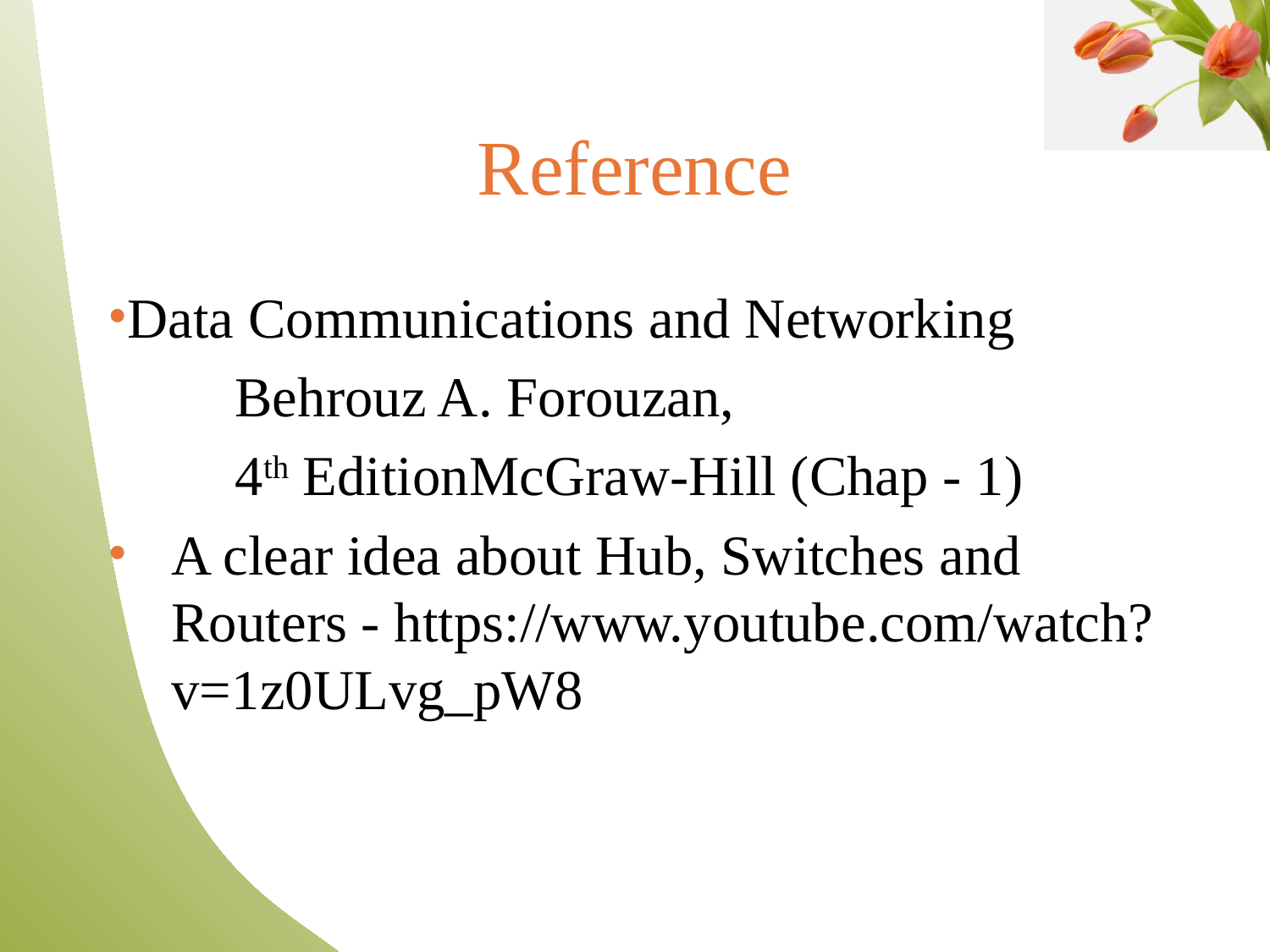

# Reference
Data Communications and Networking
	Behrouz A. Forouzan,
	4th EditionMcGraw-Hill (Chap - 1)
A clear idea about Hub, Switches and Routers - https://www.youtube.com/watch?v=1z0ULvg_pW8